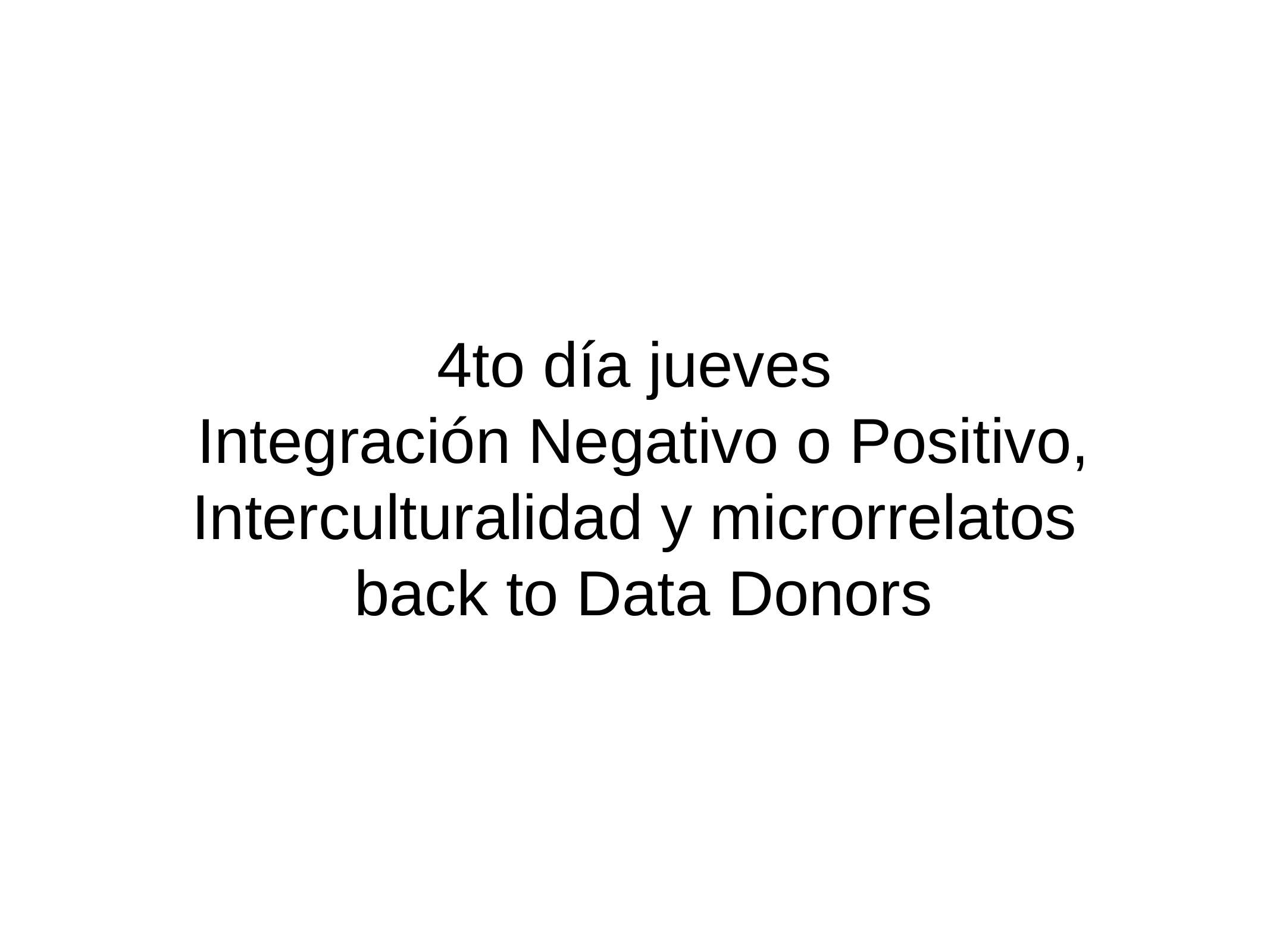

# 4to día jueves
 Integración Negativo o Positivo, Interculturalidad y microrrelatos
 back to Data Donors